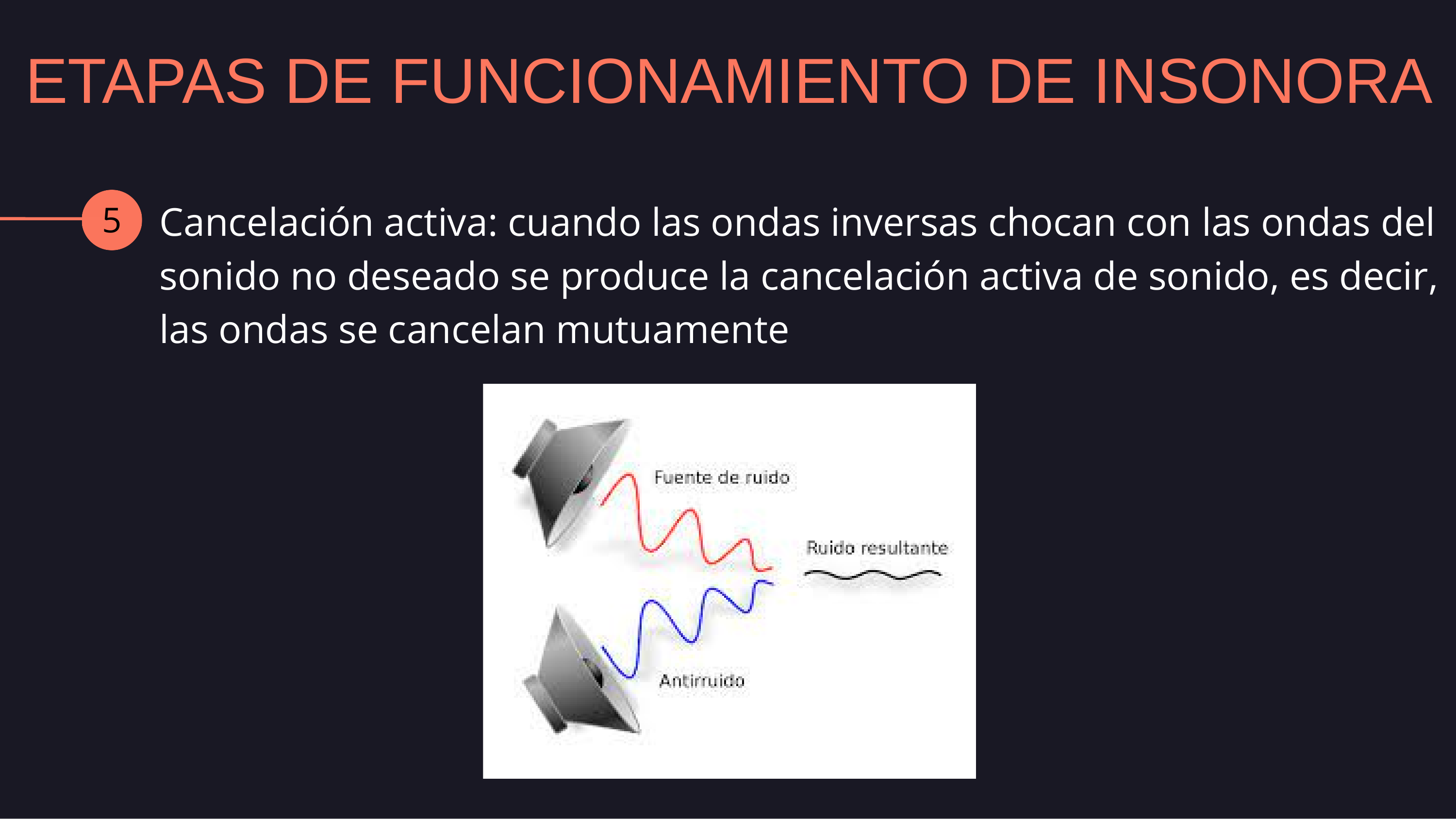

ETAPAS DE FUNCIONAMIENTO DE INSONORA
Cancelación activa: cuando las ondas inversas chocan con las ondas del sonido no deseado se produce la cancelación activa de sonido, es decir, las ondas se cancelan mutuamente

5